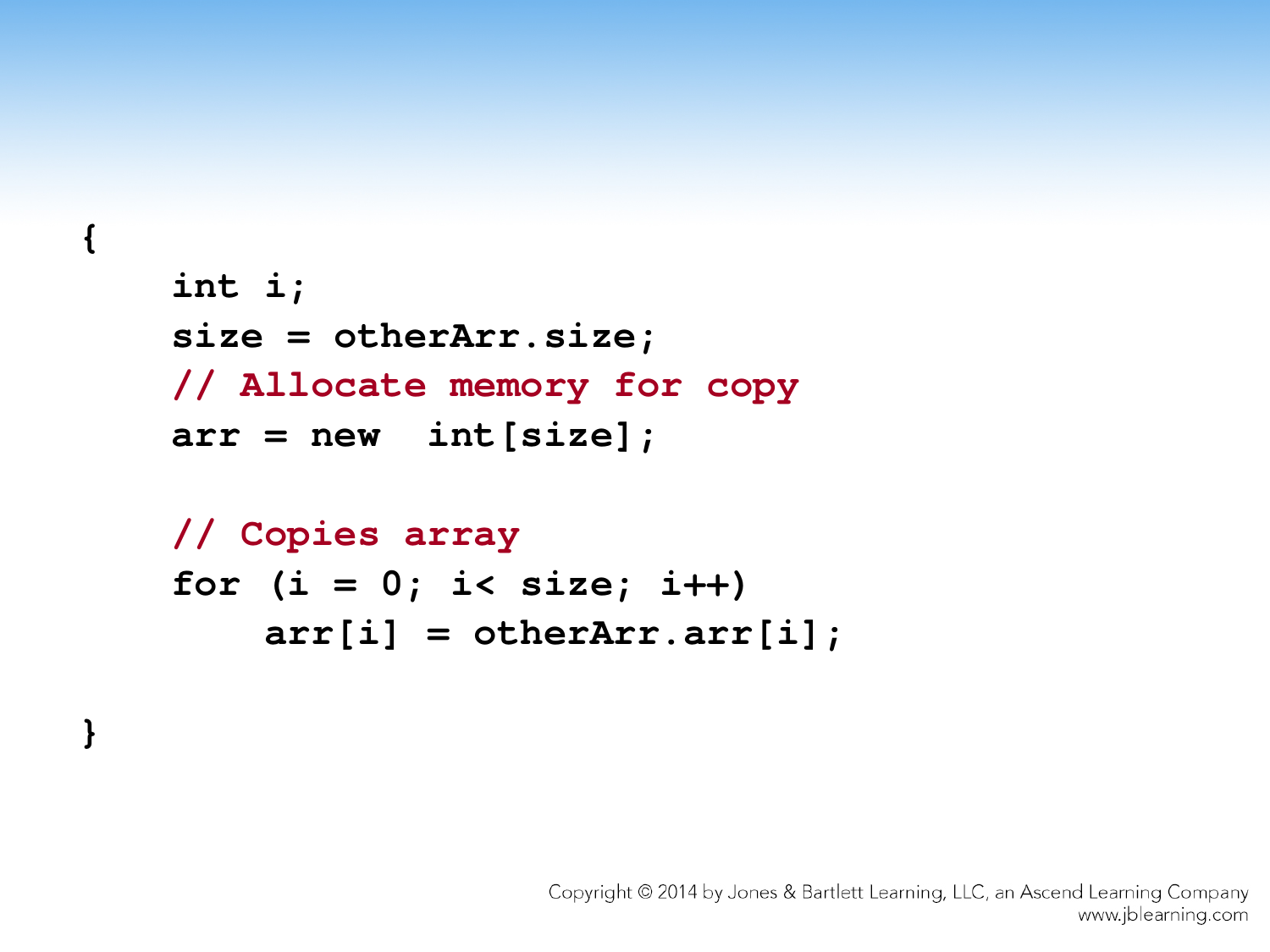

{
    int i;
    size = otherArr.size;
    // Allocate memory for copy
    arr = new  int[size];

    // Copies array
    for (i = 0; i< size; i++)
        arr[i] = otherArr.arr[i];

}